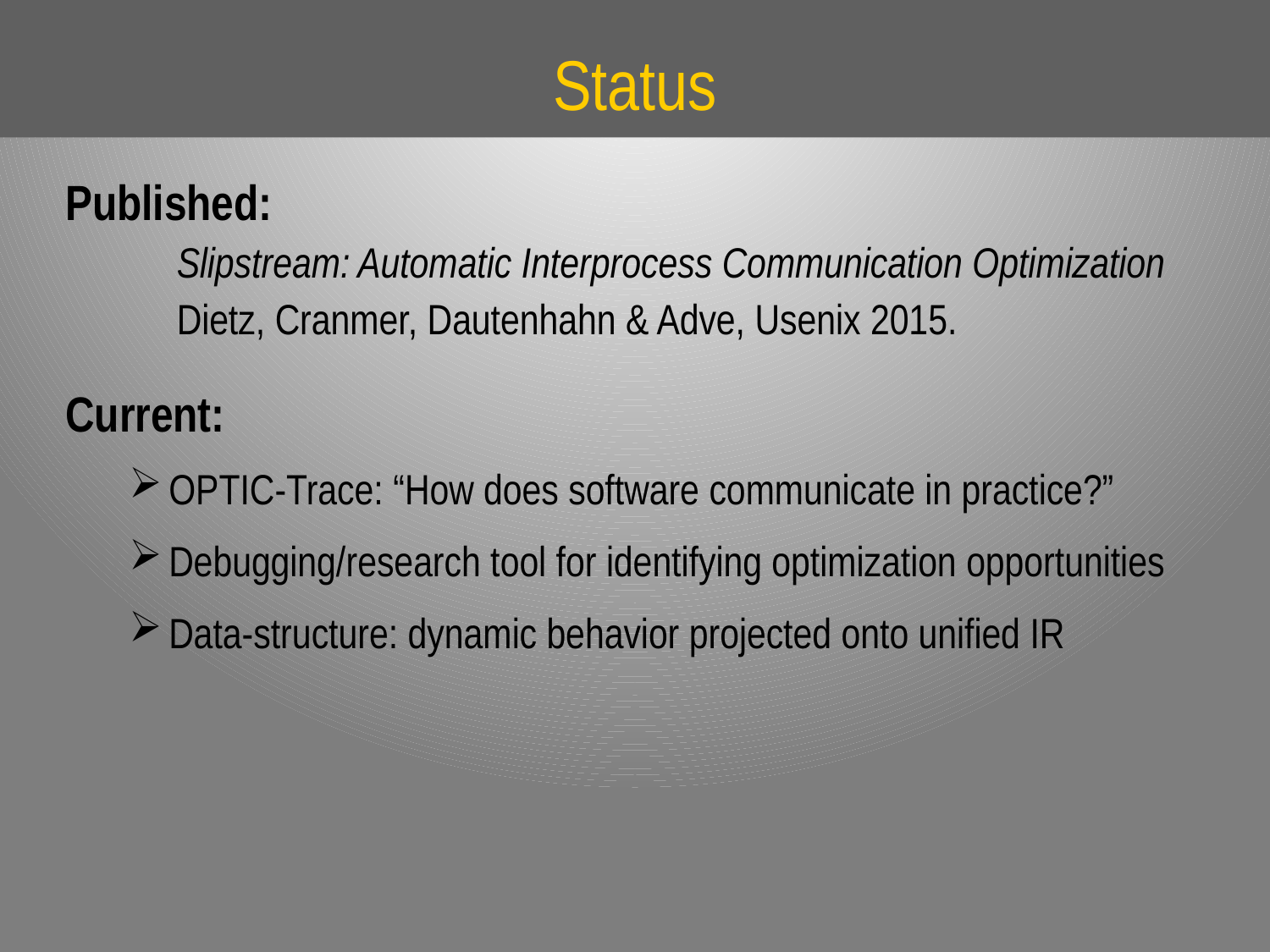

# Status
Published:
Slipstream: Automatic Interprocess Communication Optimization
Dietz, Cranmer, Dautenhahn & Adve, Usenix 2015.
Current:
OPTIC-Trace: “How does software communicate in practice?”
Debugging/research tool for identifying optimization opportunities
Data-structure: dynamic behavior projected onto unified IR